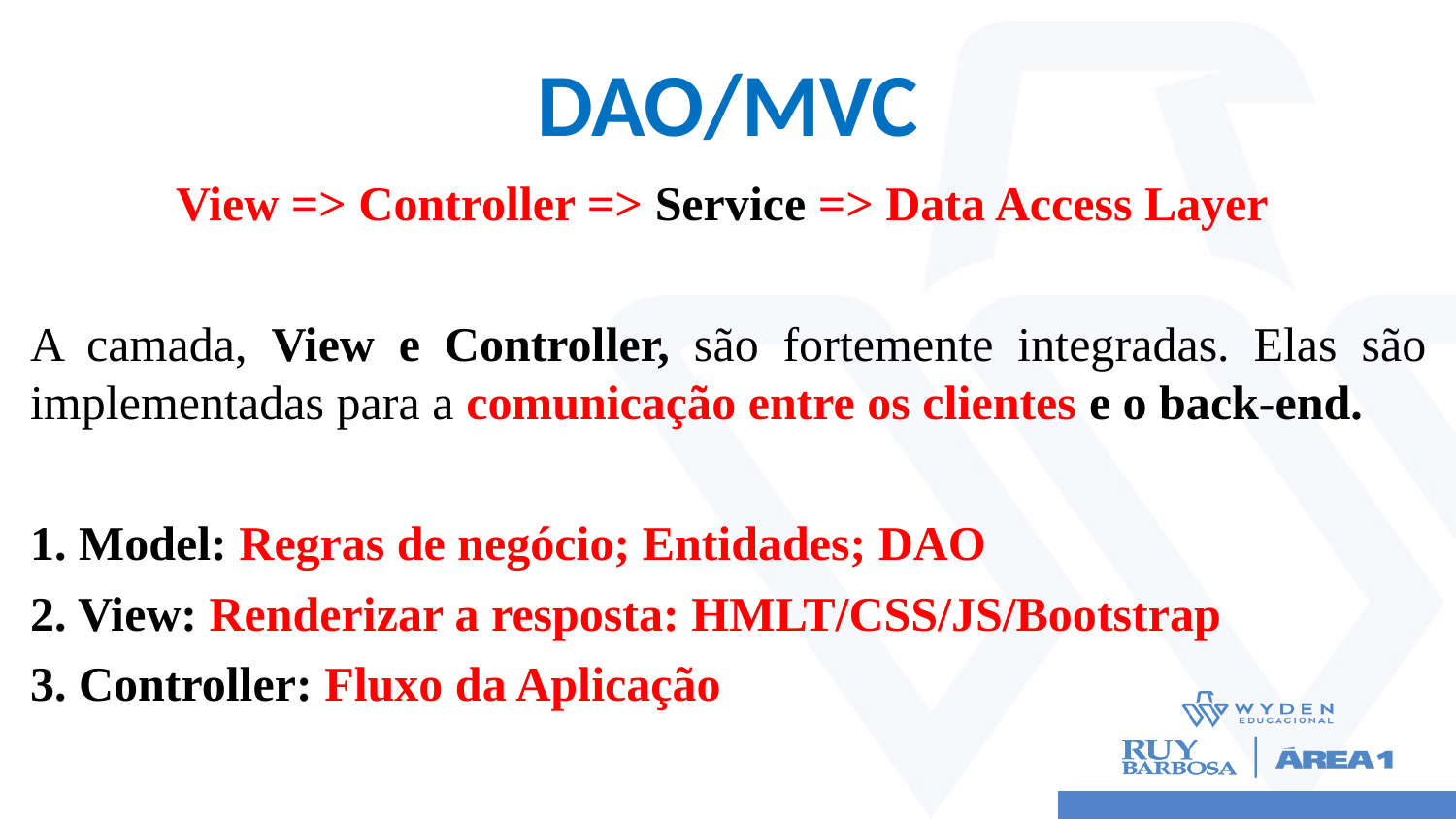

# DAO/MVC
	View => Controller => Service => Data Access Layer

A camada, View e Controller, são fortemente integradas. Elas são implementadas para a comunicação entre os clientes e o back-end.

1. Model: Regras de negócio; Entidades; DAO
2. View: Renderizar a resposta: HMLT/CSS/JS/Bootstrap
3. Controller: Fluxo da Aplicação